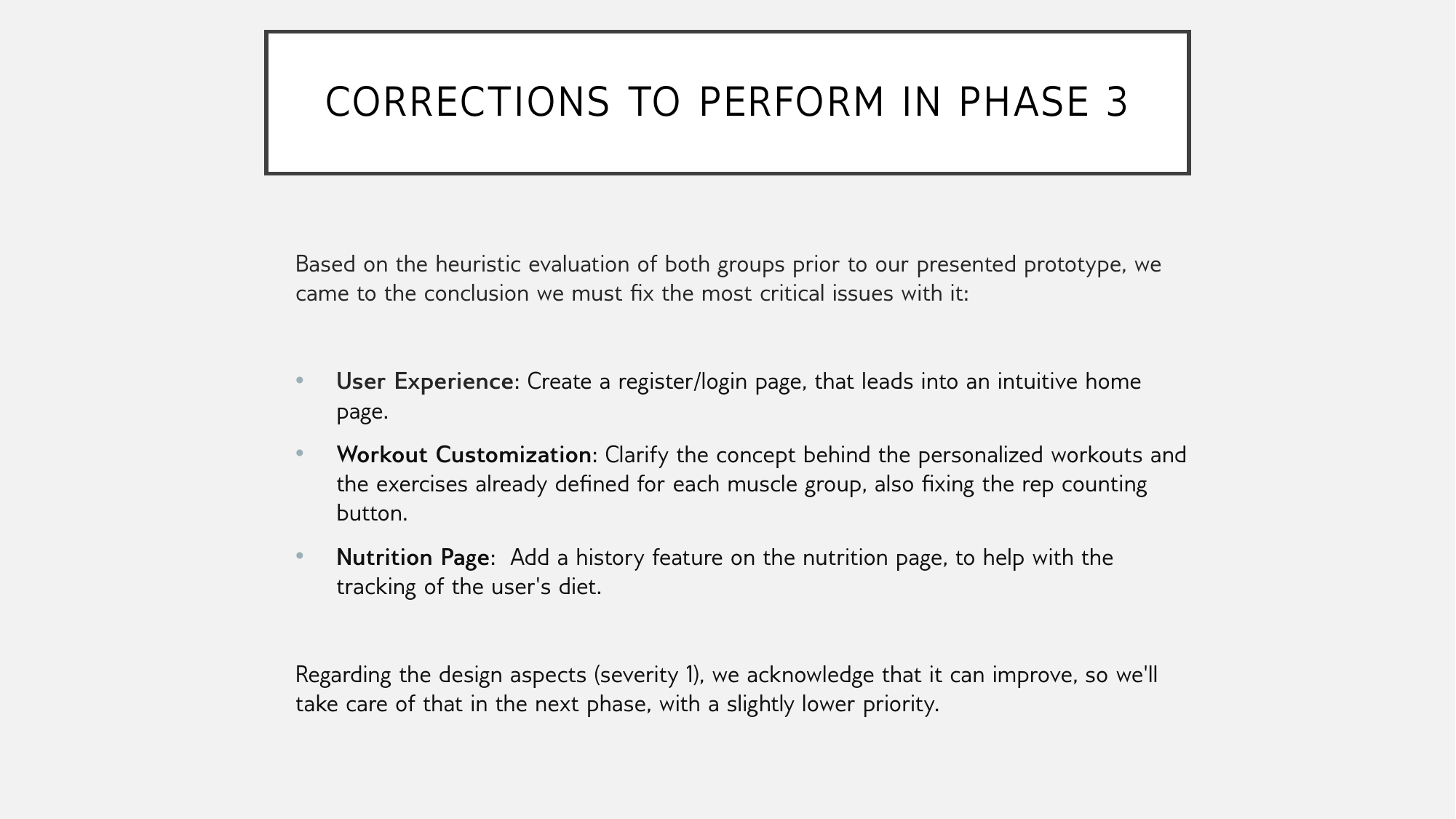

Corrections to perform in Phase 3

Based on the heuristic evaluation of both groups prior to our presented prototype, we came to the conclusion we must fix the most critical issues with it:

User Experience: Create a register/login page, that leads into an intuitive home page.
Workout Customization: Clarify the concept behind the personalized workouts and the exercises already defined for each muscle group, also fixing the rep counting button.
Nutrition Page:  Add a history feature on the nutrition page, to help with the tracking of the user's diet.

Regarding the design aspects (severity 1), we acknowledge that it can improve, so we'll take care of that in the next phase, with a slightly lower priority.